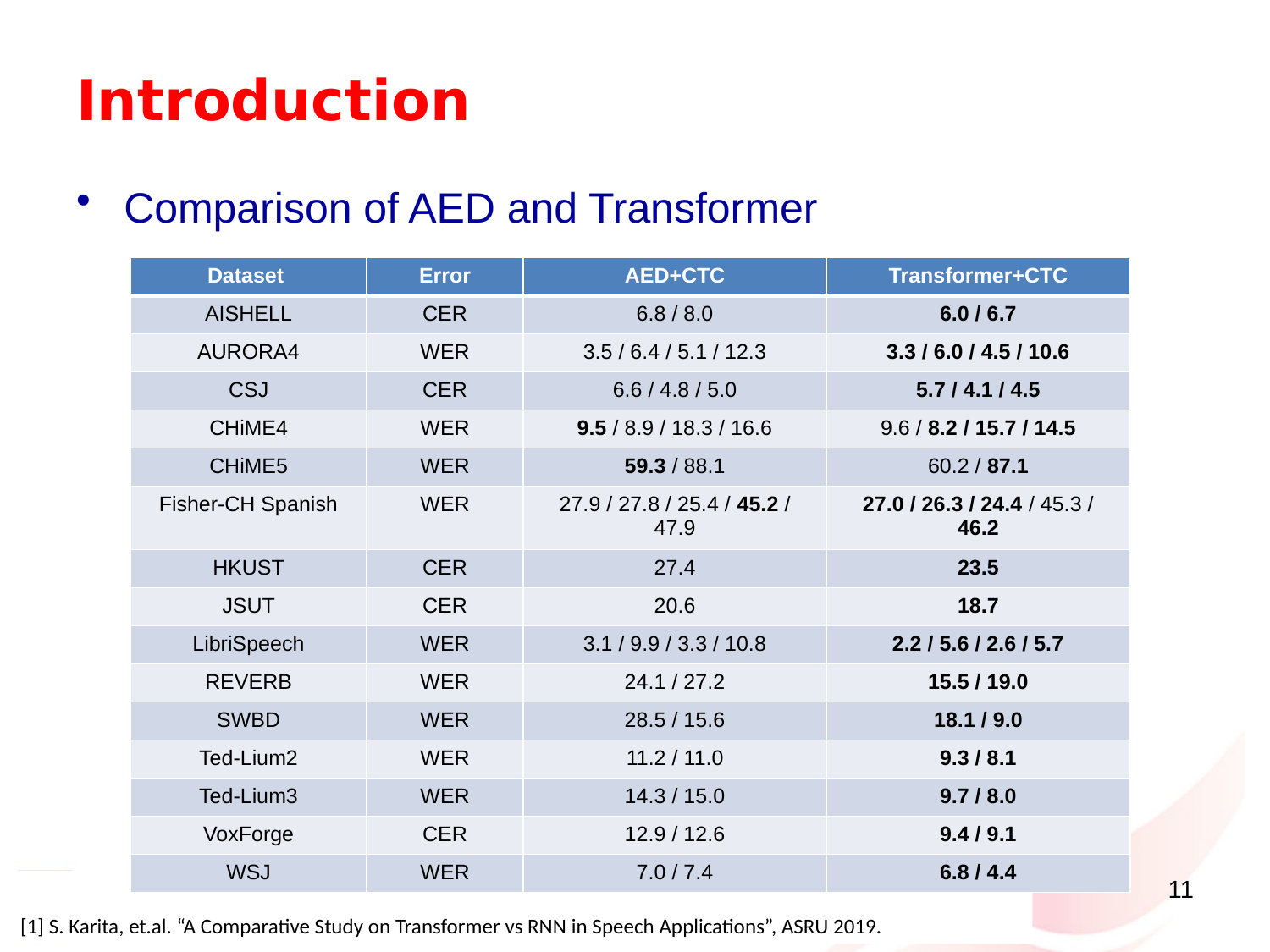

# Introduction
Comparison of AED and Transformer
| Dataset | Error | AED+CTC | Transformer+CTC |
| --- | --- | --- | --- |
| AISHELL | CER | 6.8 / 8.0 | 6.0 / 6.7 |
| AURORA4 | WER | 3.5 / 6.4 / 5.1 / 12.3 | 3.3 / 6.0 / 4.5 / 10.6 |
| CSJ | CER | 6.6 / 4.8 / 5.0 | 5.7 / 4.1 / 4.5 |
| CHiME4 | WER | 9.5 / 8.9 / 18.3 / 16.6 | 9.6 / 8.2 / 15.7 / 14.5 |
| CHiME5 | WER | 59.3 / 88.1 | 60.2 / 87.1 |
| Fisher-CH Spanish | WER | 27.9 / 27.8 / 25.4 / 45.2 / 47.9 | 27.0 / 26.3 / 24.4 / 45.3 / 46.2 |
| HKUST | CER | 27.4 | 23.5 |
| JSUT | CER | 20.6 | 18.7 |
| LibriSpeech | WER | 3.1 / 9.9 / 3.3 / 10.8 | 2.2 / 5.6 / 2.6 / 5.7 |
| REVERB | WER | 24.1 / 27.2 | 15.5 / 19.0 |
| SWBD | WER | 28.5 / 15.6 | 18.1 / 9.0 |
| Ted-Lium2 | WER | 11.2 / 11.0 | 9.3 / 8.1 |
| Ted-Lium3 | WER | 14.3 / 15.0 | 9.7 / 8.0 |
| VoxForge | CER | 12.9 / 12.6 | 9.4 / 9.1 |
| WSJ | WER | 7.0 / 7.4 | 6.8 / 4.4 |
11

[1] S. Karita, et.al. “A Comparative Study on Transformer vs RNN in Speech Applications”, ASRU 2019.